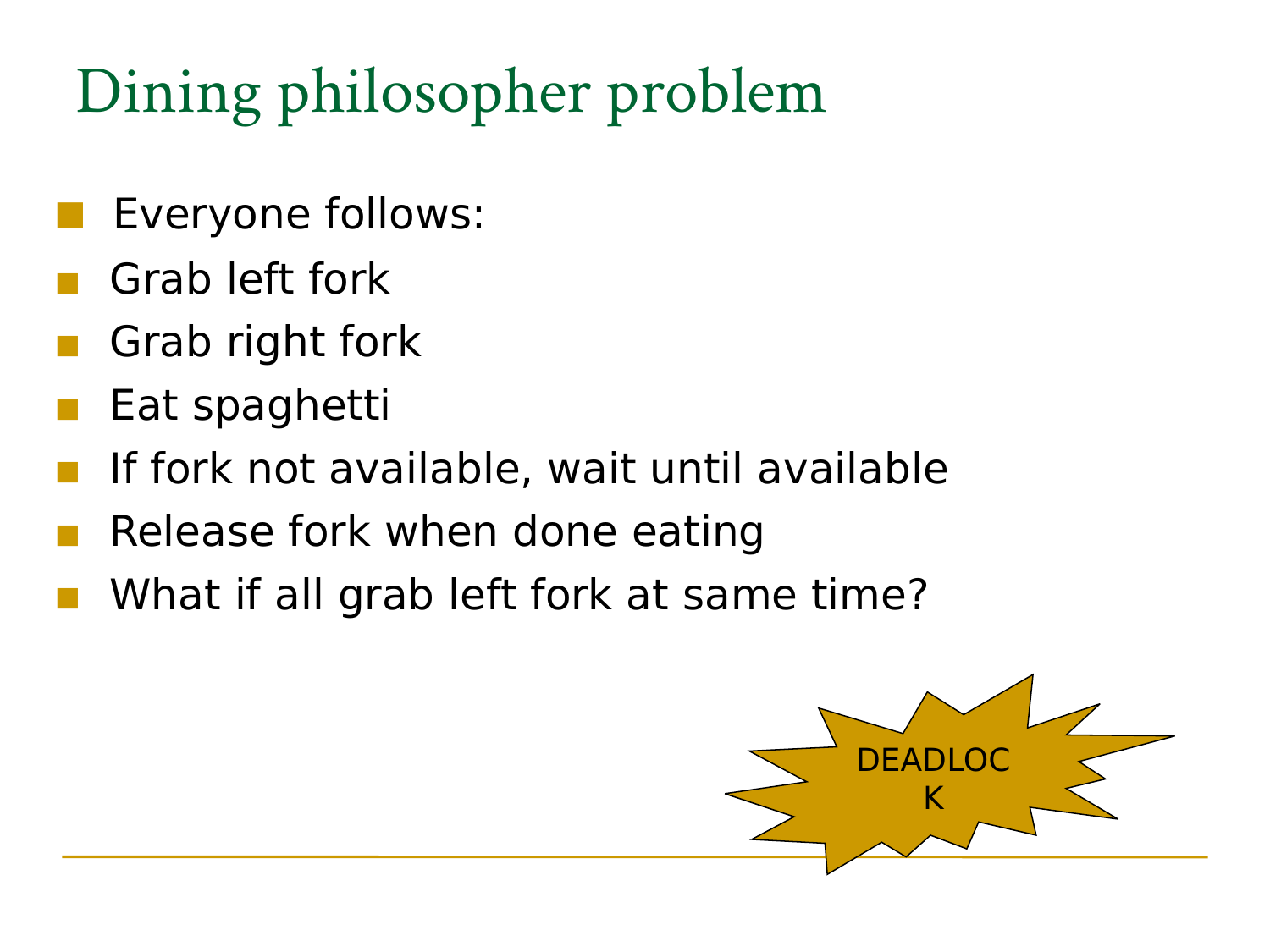

Dining philosopher problem
 Everyone follows:
 Grab left fork
 Grab right fork
 Eat spaghetti
 If fork not available, wait until available
 Release fork when done eating
 What if all grab left fork at same time?

DEADLOCK